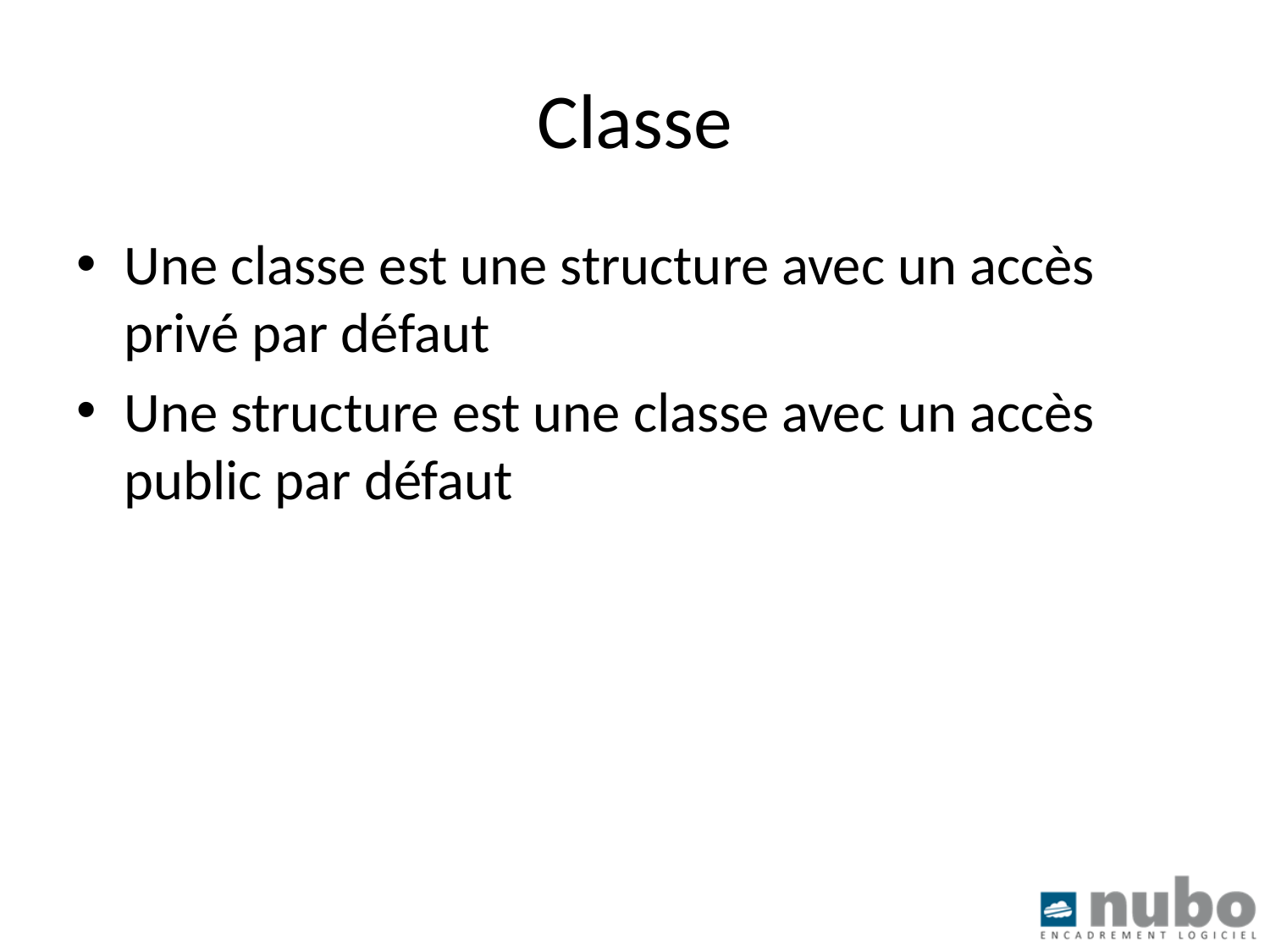

# Classe
Une classe est une structure avec un accès privé par défaut
Une structure est une classe avec un accès public par défaut